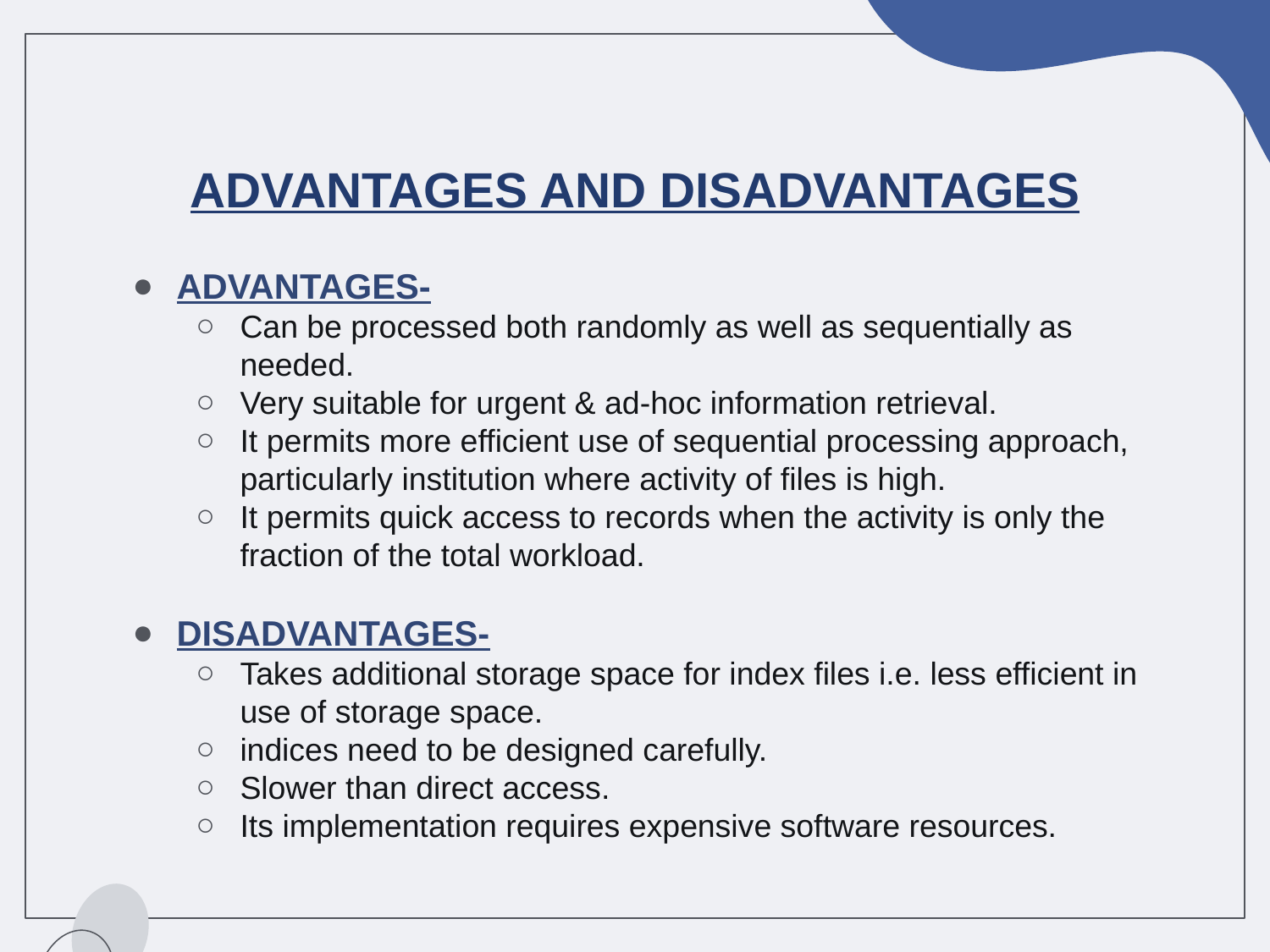

# ADVANTAGES AND DISADVANTAGES
ADVANTAGES-
Can be processed both randomly as well as sequentially as needed.
Very suitable for urgent & ad-hoc information retrieval.
It permits more efficient use of sequential processing approach, particularly institution where activity of files is high.
It permits quick access to records when the activity is only the fraction of the total workload.

DISADVANTAGES-
Takes additional storage space for index files i.e. less efficient in use of storage space.
indices need to be designed carefully.
Slower than direct access.
Its implementation requires expensive software resources.